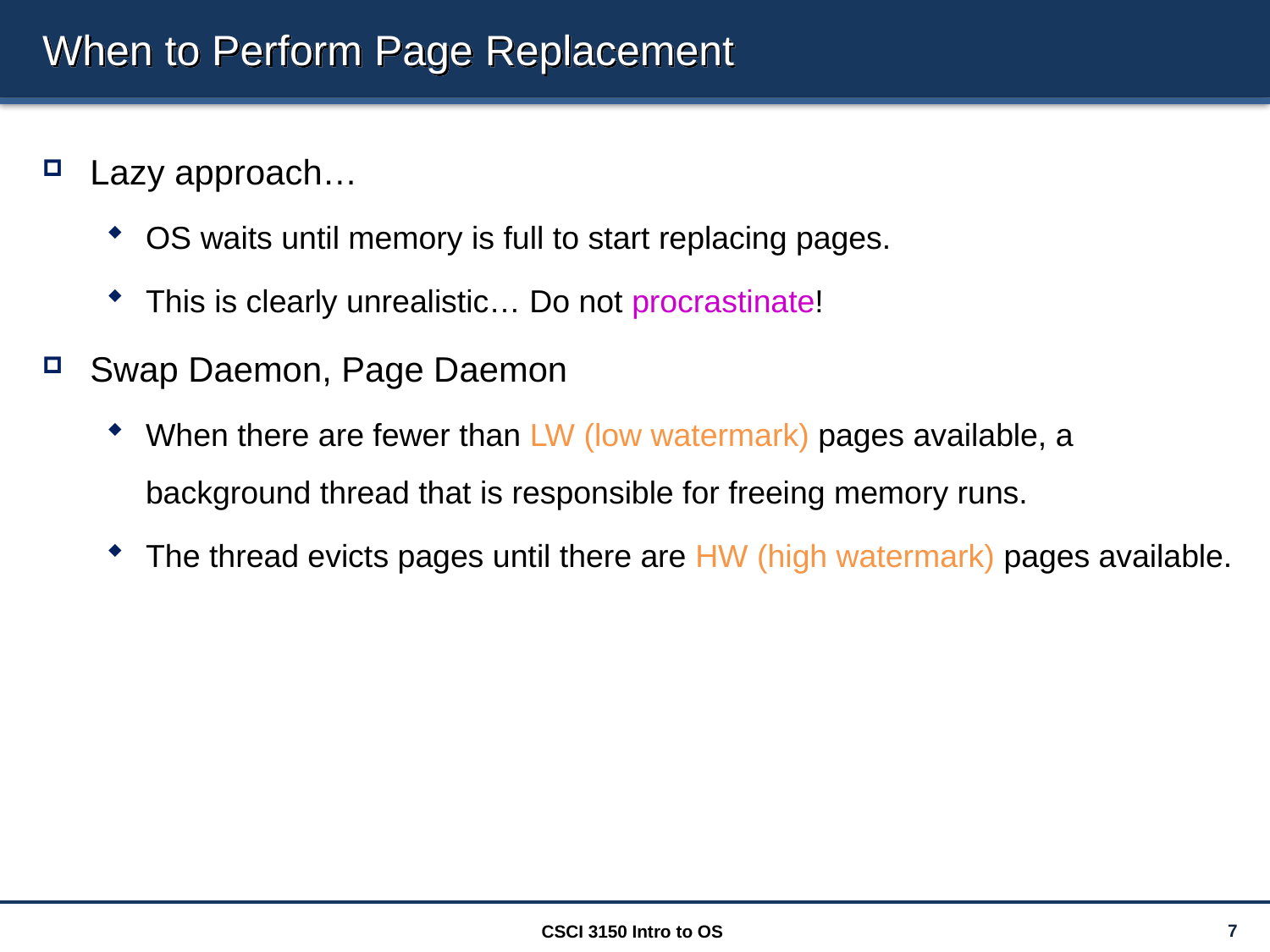

# When to Perform Page Replacement
Lazy approach…
OS waits until memory is full to start replacing pages.
This is clearly unrealistic… Do not procrastinate!
Swap Daemon, Page Daemon
When there are fewer than LW (low watermark) pages available, a background thread that is responsible for freeing memory runs.
The thread evicts pages until there are HW (high watermark) pages available.
CSCI 3150 Intro to OS
7